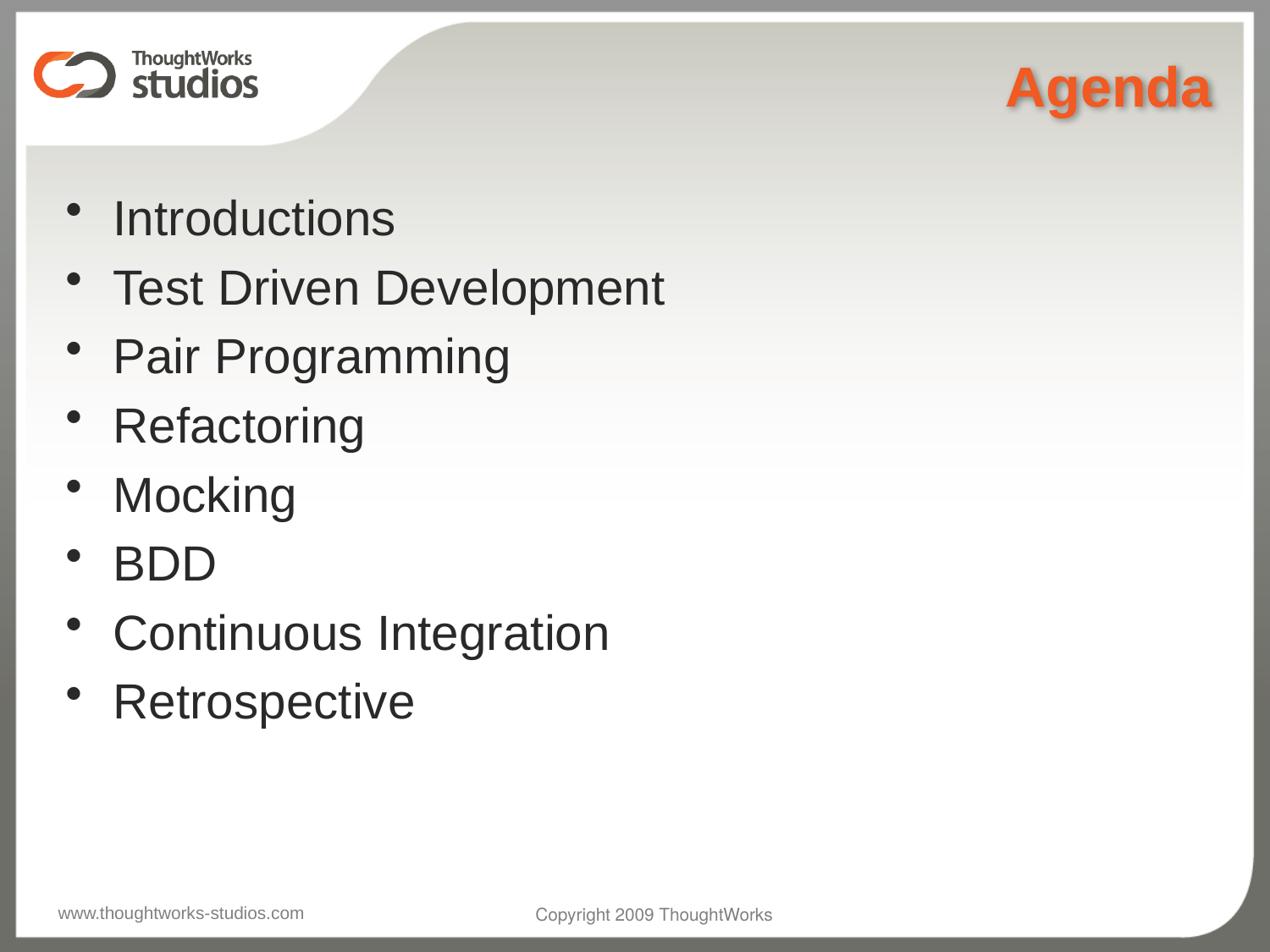

# Agenda
Introductions
Test Driven Development
Pair Programming
Refactoring
Mocking
BDD
Continuous Integration
Retrospective